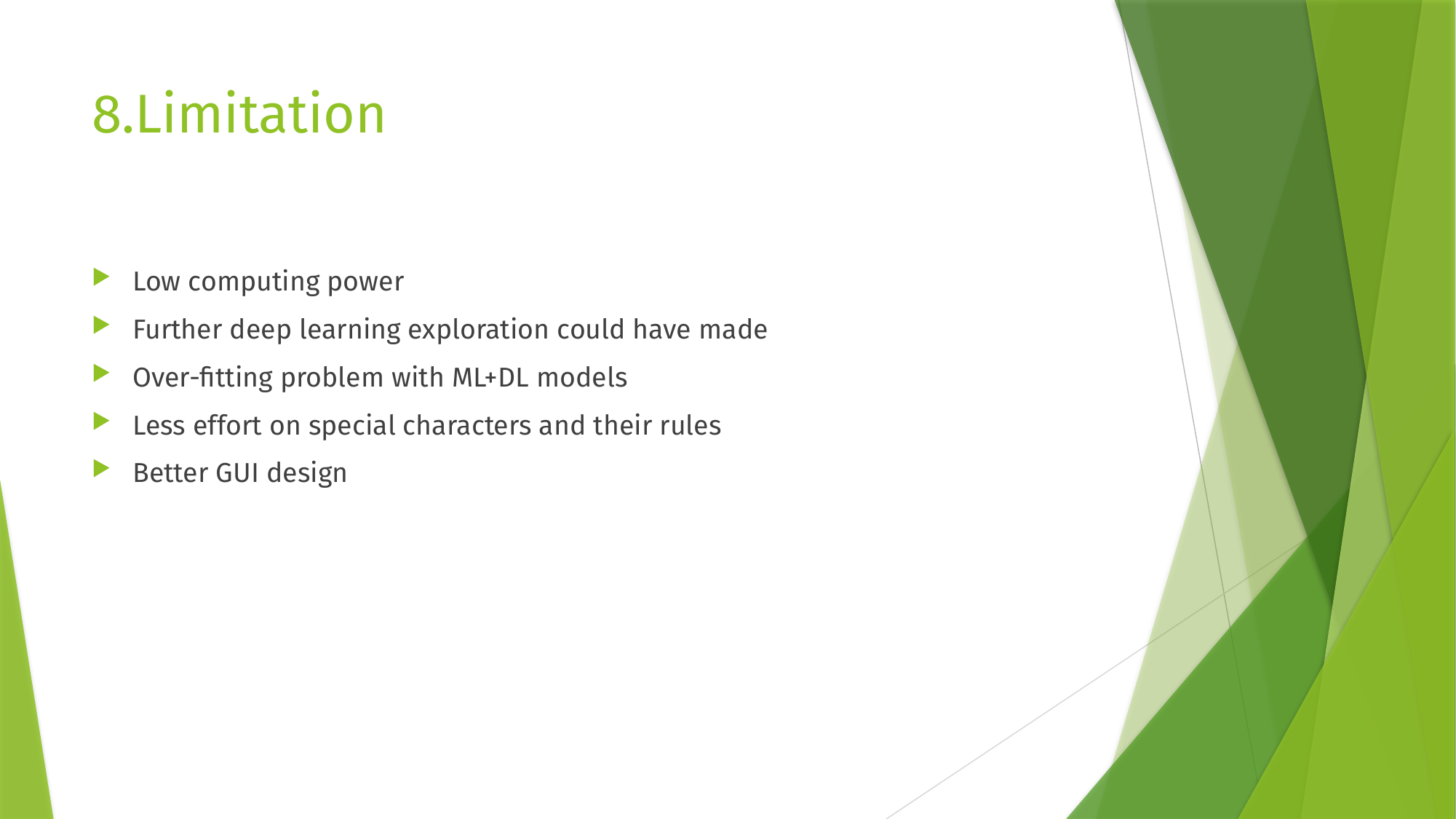

# 8.Limitation
Low computing power
Further deep learning exploration could have made
Over-fitting problem with ML+DL models
Less effort on special characters and their rules
Better GUI design